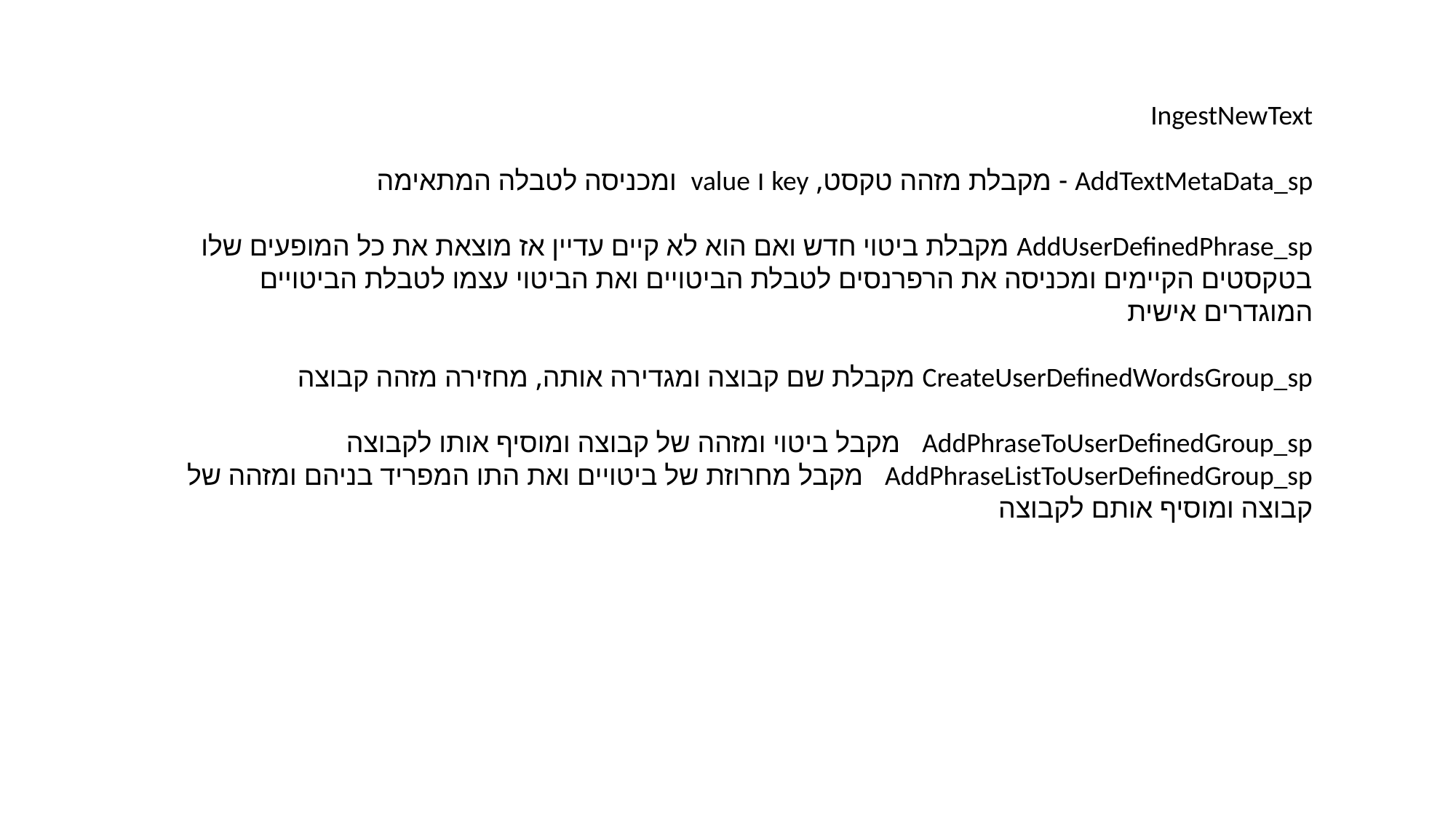

IngestNewText

AddTextMetaData_sp - מקבלת מזהה טקסט, key ו value  ומכניסה לטבלה המתאימה

AddUserDefinedPhrase_sp מקבלת ביטוי חדש ואם הוא לא קיים עדיין אז מוצאת את כל המופעים שלו בטקסטים הקיימים ומכניסה את הרפרנסים לטבלת הביטויים ואת הביטוי עצמו לטבלת הביטויים המוגדרים אישית

CreateUserDefinedWordsGroup_sp מקבלת שם קבוצה ומגדירה אותה, מחזירה מזהה קבוצה

AddPhraseToUserDefinedGroup_sp   מקבל ביטוי ומזהה של קבוצה ומוסיף אותו לקבוצה
AddPhraseListToUserDefinedGroup_sp   מקבל מחרוזת של ביטויים ואת התו המפריד בניהם ומזהה של קבוצה ומוסיף אותם לקבוצה